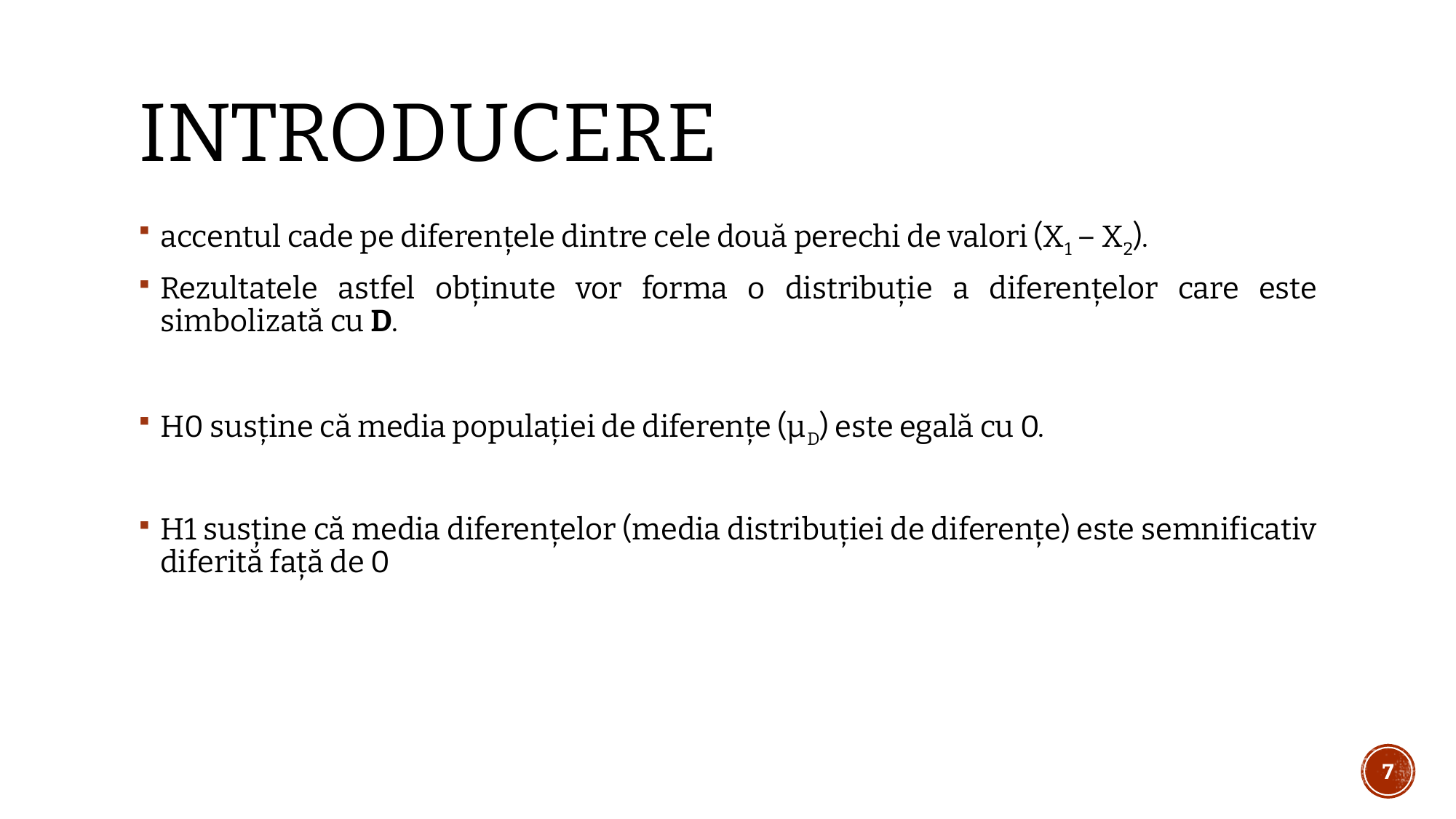

# introducere
accentul cade pe diferențele dintre cele două perechi de valori (X1 – X2).
Rezultatele astfel obținute vor forma o distribuție a diferențelor care este simbolizată cu D.

H0 susține că media populației de diferențe (µD) este egală cu 0.

H1 susține că media diferențelor (media distribuției de diferențe) este semnificativ diferită față de 0
7